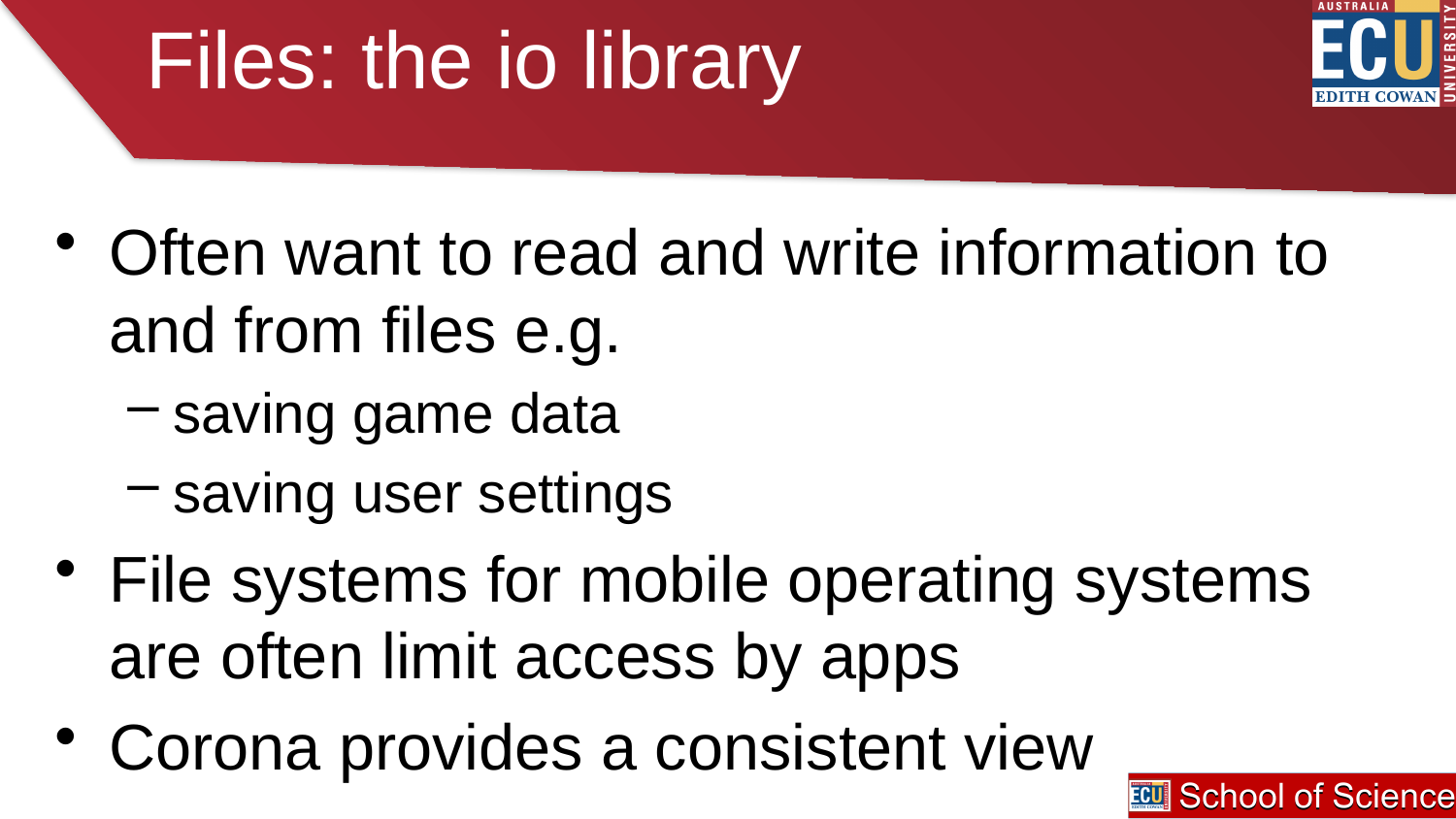

# Files: the io library
Often want to read and write information to and from files e.g.
saving game data
saving user settings
File systems for mobile operating systems are often limit access by apps
Corona provides a consistent view